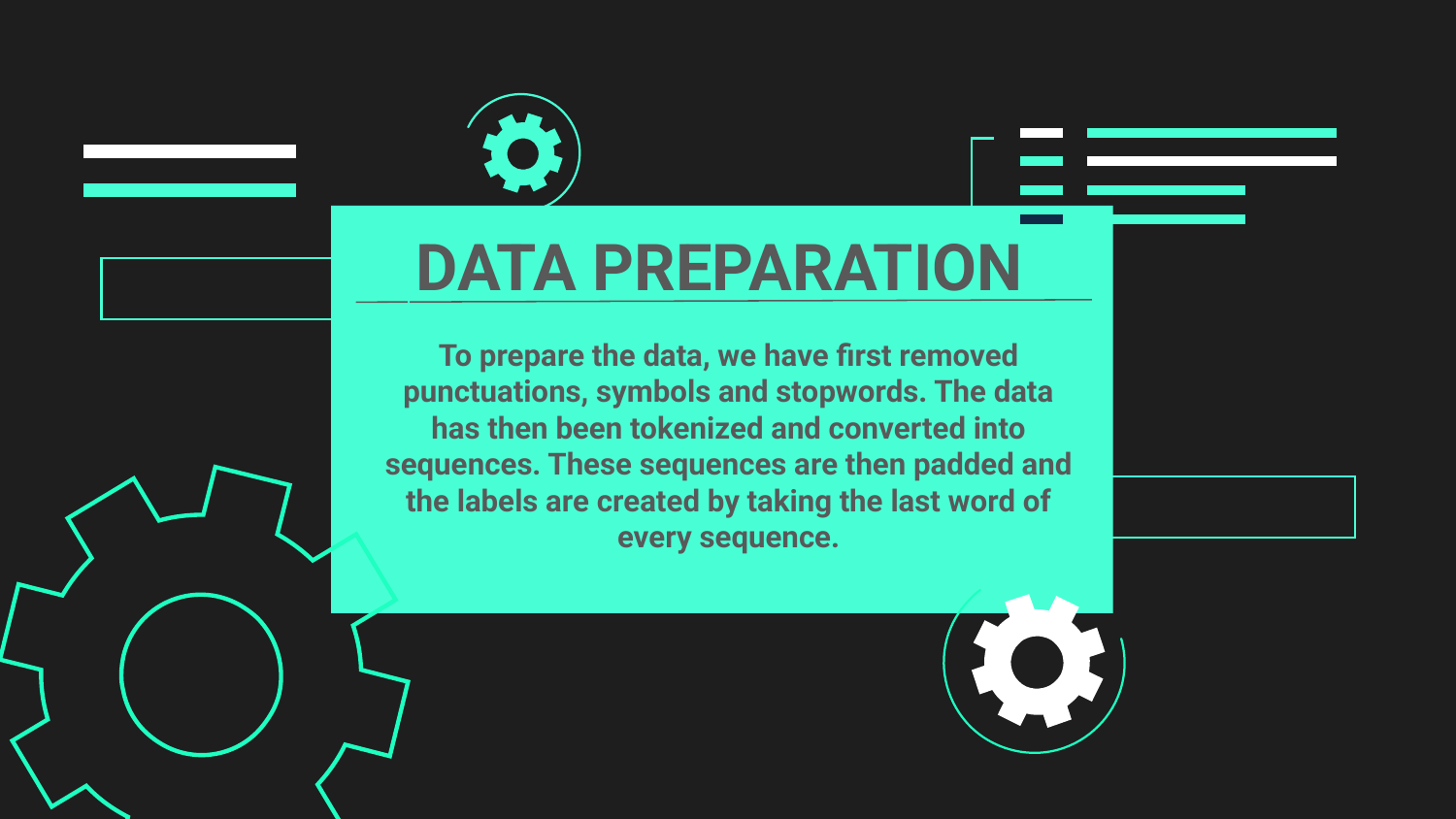

DATA PREPARATION

To prepare the data, we have first removed punctuations, symbols and stopwords. The data has then been tokenized and converted into sequences. These sequences are then padded and the labels are created by taking the last word of every sequence.